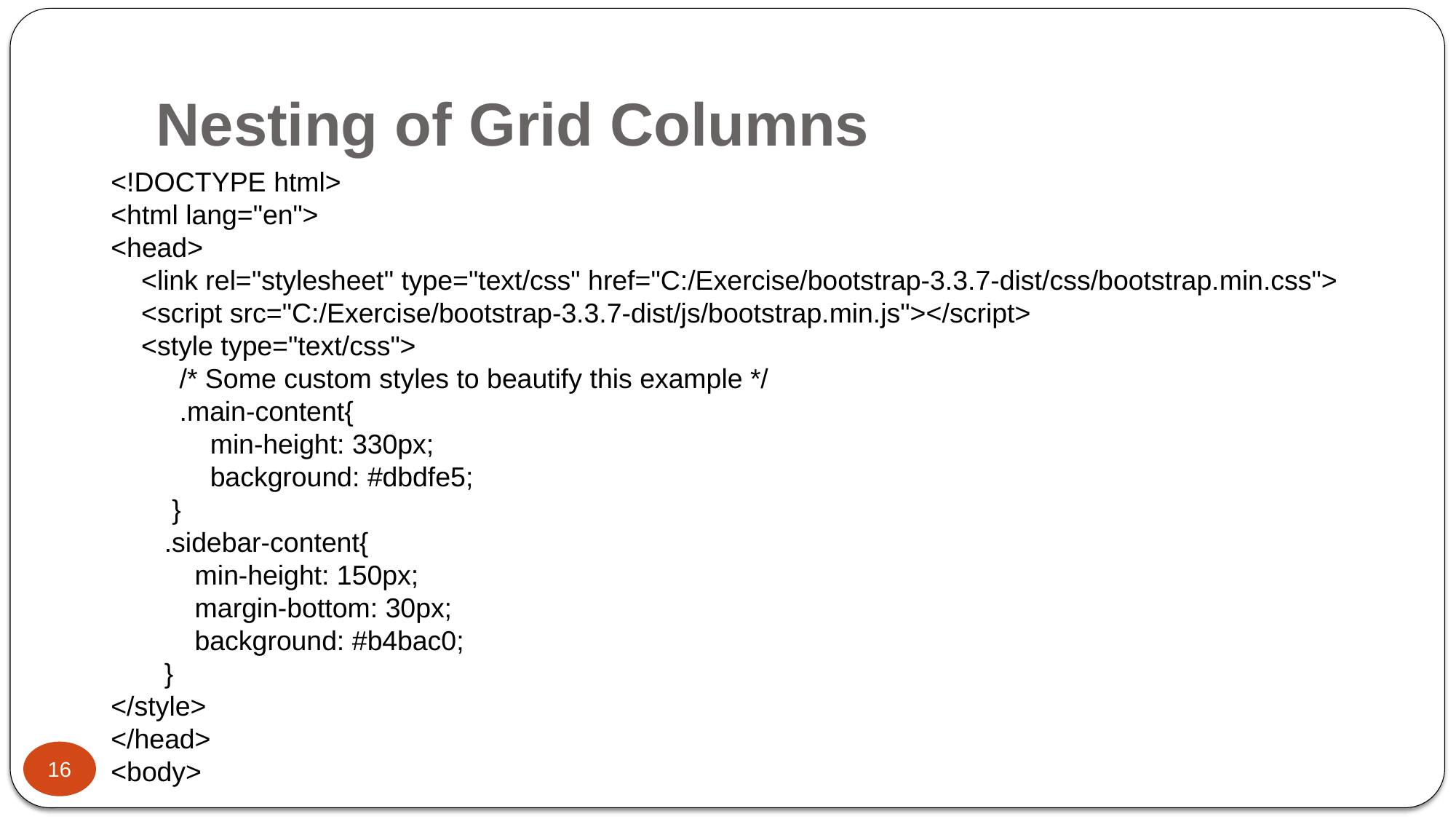

# Nesting of Grid Columns
<!DOCTYPE html>
<html lang="en">
<head>
    <link rel="stylesheet" type="text/css" href="C:/Exercise/bootstrap-3.3.7-dist/css/bootstrap.min.css">
    <script src="C:/Exercise/bootstrap-3.3.7-dist/js/bootstrap.min.js"></script>
    <style type="text/css">
         /* Some custom styles to beautify this example */
         .main-content{
             min-height: 330px;
             background: #dbdfe5;
        }
       .sidebar-content{
           min-height: 150px;
           margin-bottom: 30px;
           background: #b4bac0;
       }
</style>
</head>
<body>
16